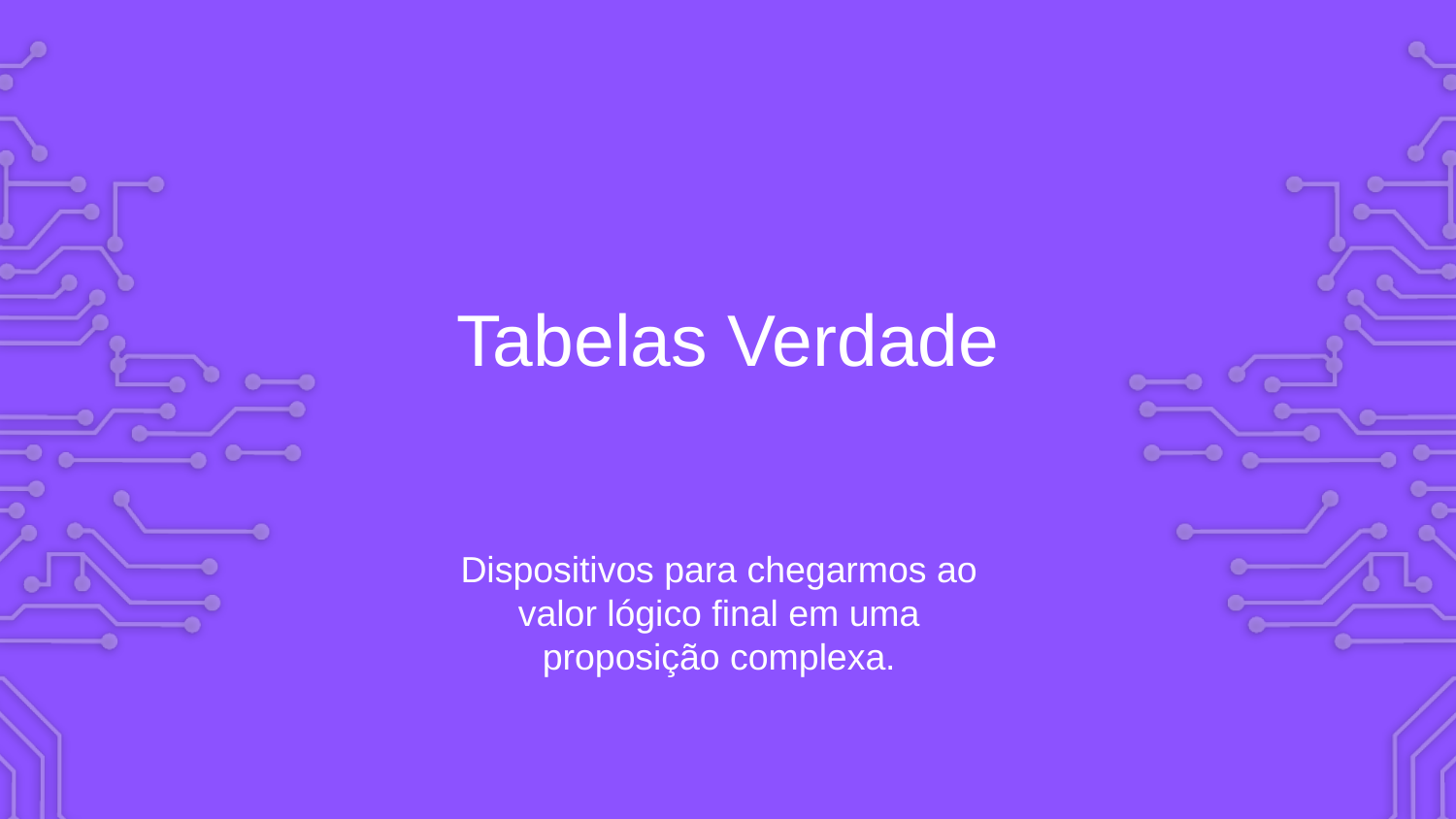

# Tabelas Verdade
Dispositivos para chegarmos ao valor lógico final em uma proposição complexa.